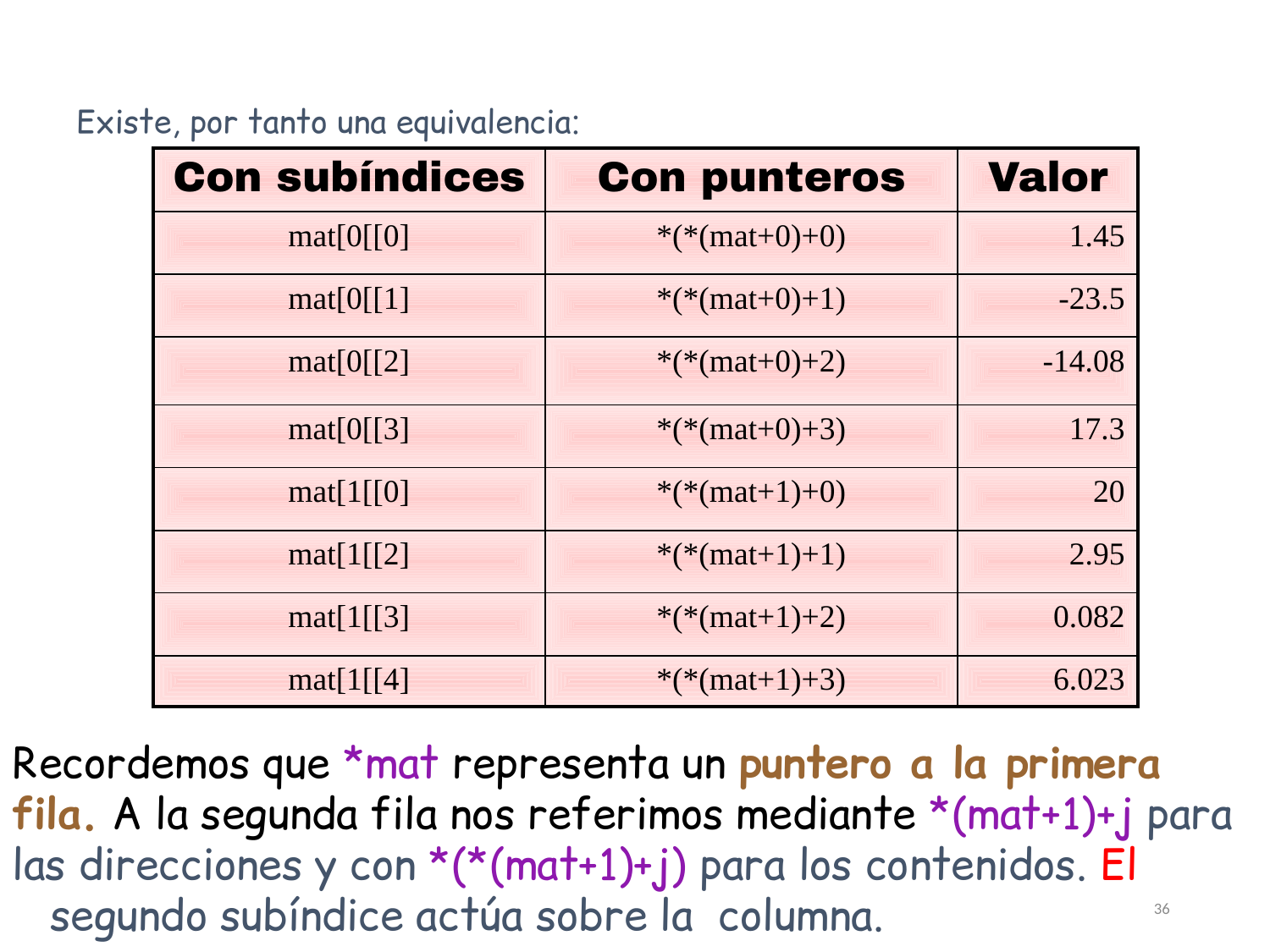

Existe, por tanto una equivalencia:

| Con subíndices | Con punteros | Valor |
| --- | --- | --- |
| mat[0[[0] | \*(\*(mat+0)+0) | 1.45 |
| mat[0[[1] | \*(\*(mat+0)+1) | -23.5 |
| mat[0[[2] | \*(\*(mat+0)+2) | -14.08 |
| mat[0[[3] | \*(\*(mat+0)+3) | 17.3 |
| mat[1[[0] | \*(\*(mat+1)+0) | 20 |
| mat[1[[2] | \*(\*(mat+1)+1) | 2.95 |
| mat[1[[3] | \*(\*(mat+1)+2) | 0.082 |
| mat[1[[4] | \*(\*(mat+1)+3) | 6.023 |

Recordemos que *mat representa un puntero a la primera fila. A la segunda fila nos referimos mediante *(mat+1)+j para las direcciones y con *(*(mat+1)+j) para los contenidos. El             segundo subíndice actúa sobre la  columna.

36